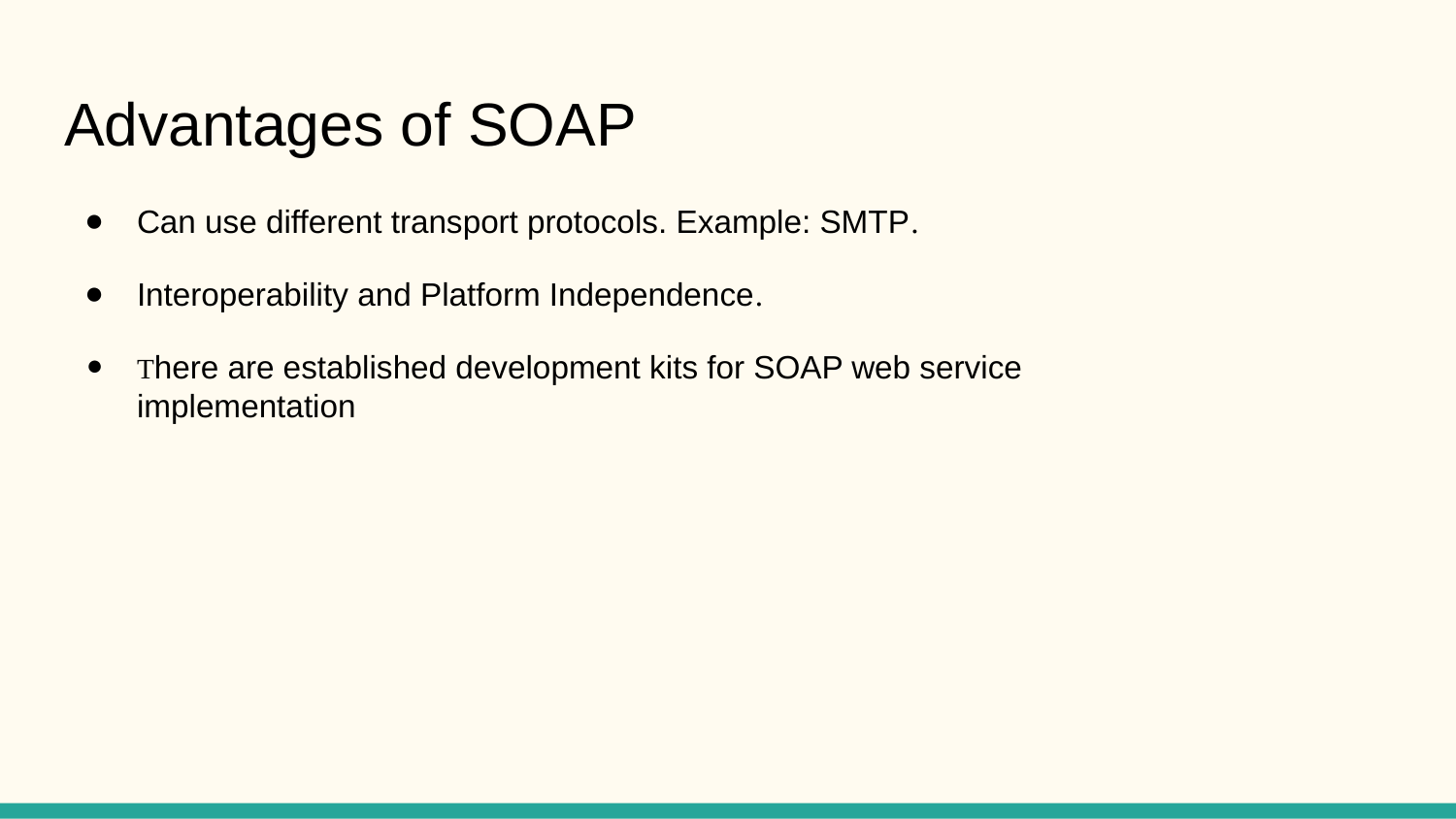

# Advantages of SOAP
Can use different transport protocols. Example: SMTP.

Interoperability and Platform Independence.

There are established development kits for SOAP web service implementation